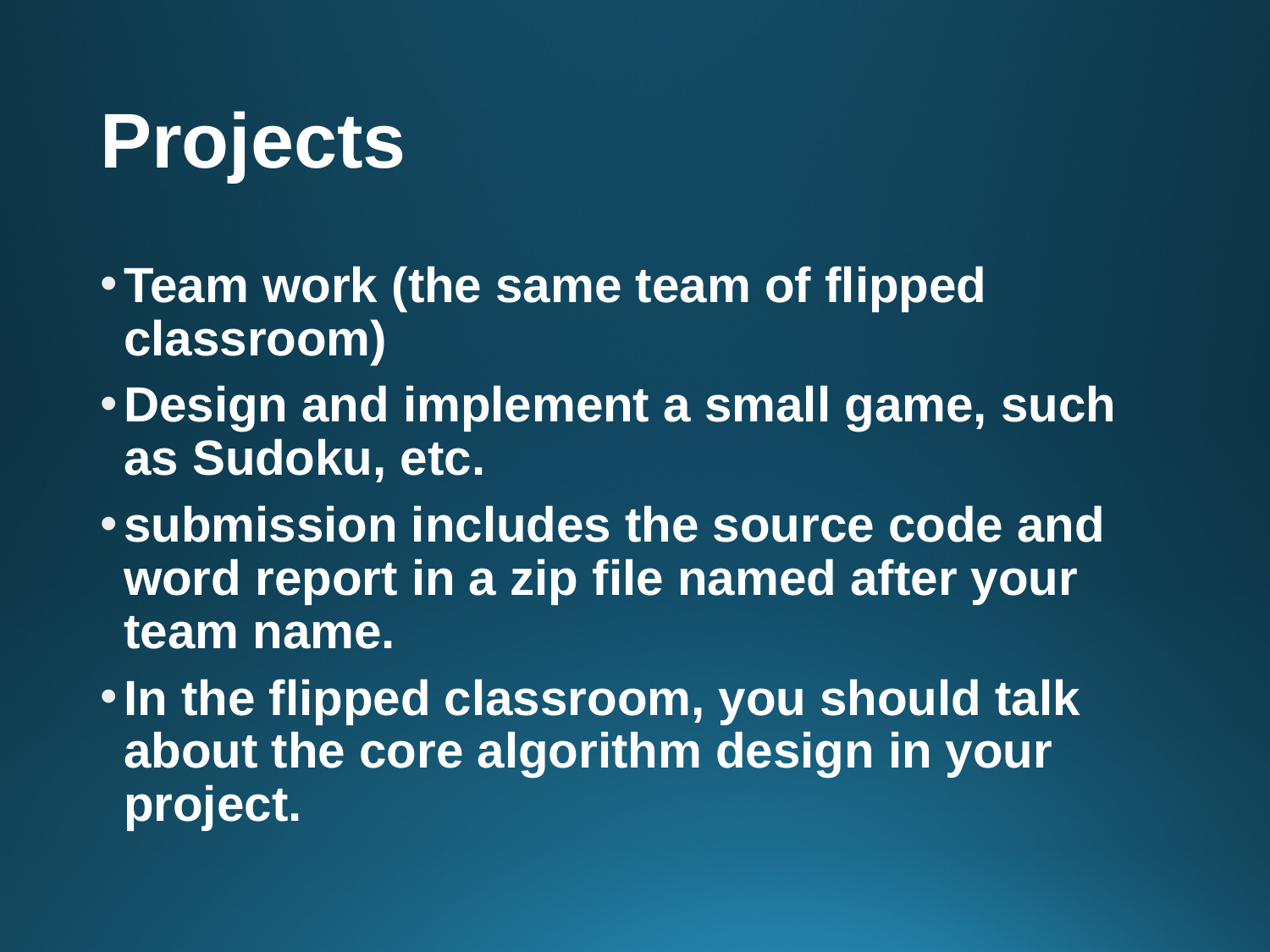

# Projects
Team work (the same team of flipped classroom)
Design and implement a small game, such as Sudoku, etc.
submission includes the source code and word report in a zip file named after your team name.
In the flipped classroom, you should talk about the core algorithm design in your project.